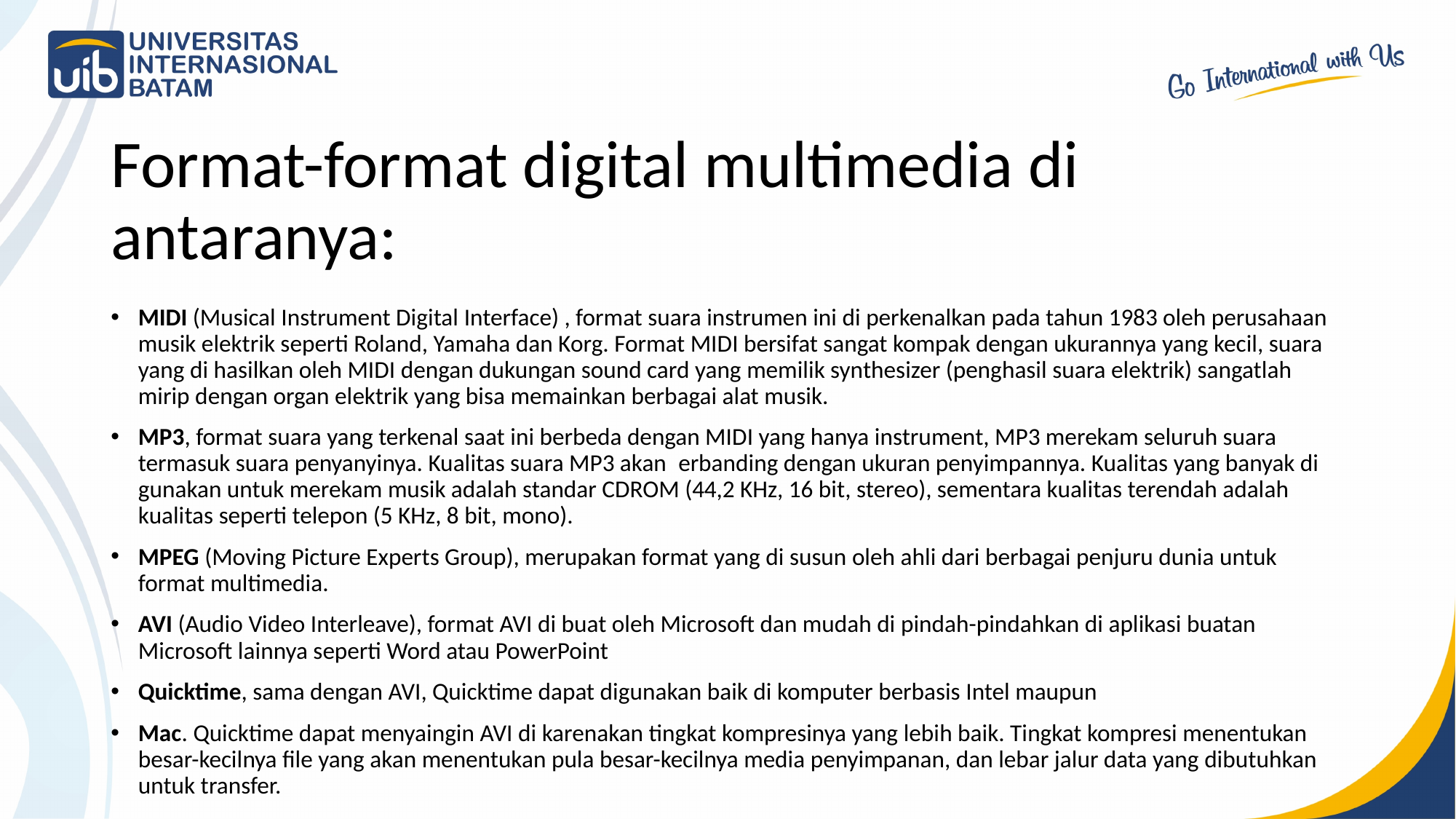

# Format-format digital multimedia di antaranya:
MIDI (Musical Instrument Digital Interface) , format suara instrumen ini di perkenalkan pada tahun 1983 oleh perusahaan musik elektrik seperti Roland, Yamaha dan Korg. Format MIDI bersifat sangat kompak dengan ukurannya yang kecil, suara yang di hasilkan oleh MIDI dengan dukungan sound card yang memilik synthesizer (penghasil suara elektrik) sangatlah mirip dengan organ elektrik yang bisa memainkan berbagai alat musik.
MP3, format suara yang terkenal saat ini berbeda dengan MIDI yang hanya instrument, MP3 merekam seluruh suara termasuk suara penyanyinya. Kualitas suara MP3 akan  erbanding dengan ukuran penyimpannya. Kualitas yang banyak di gunakan untuk merekam musik adalah standar CDROM (44,2 KHz, 16 bit, stereo), sementara kualitas terendah adalah kualitas seperti telepon (5 KHz, 8 bit, mono).
MPEG (Moving Picture Experts Group), merupakan format yang di susun oleh ahli dari berbagai penjuru dunia untuk format multimedia.
AVI (Audio Video Interleave), format AVI di buat oleh Microsoft dan mudah di pindah-pindahkan di aplikasi buatan Microsoft lainnya seperti Word atau PowerPoint
Quicktime, sama dengan AVI, Quicktime dapat digunakan baik di komputer berbasis Intel maupun
Mac. Quicktime dapat menyaingin AVI di karenakan tingkat kompresinya yang lebih baik. Tingkat kompresi menentukan besar-kecilnya file yang akan menentukan pula besar-kecilnya media penyimpanan, dan lebar jalur data yang dibutuhkan untuk transfer.